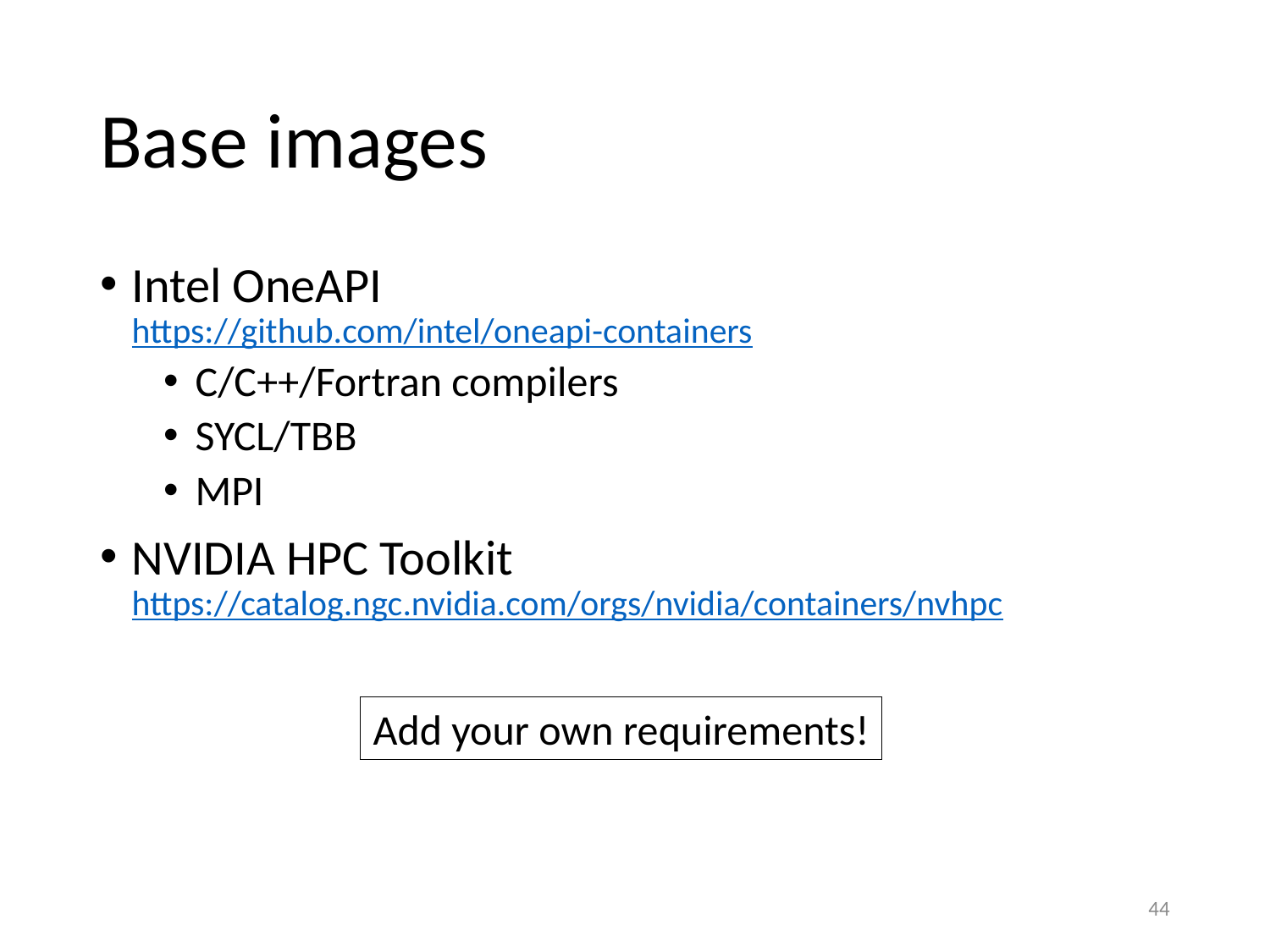

# Base images
Intel OneAPI
https://github.com/intel/oneapi-containers
C/C++/Fortran compilers
SYCL/TBB
MPI
NVIDIA HPC Toolkit
https://catalog.ngc.nvidia.com/orgs/nvidia/containers/nvhpc
Add your own requirements!
44